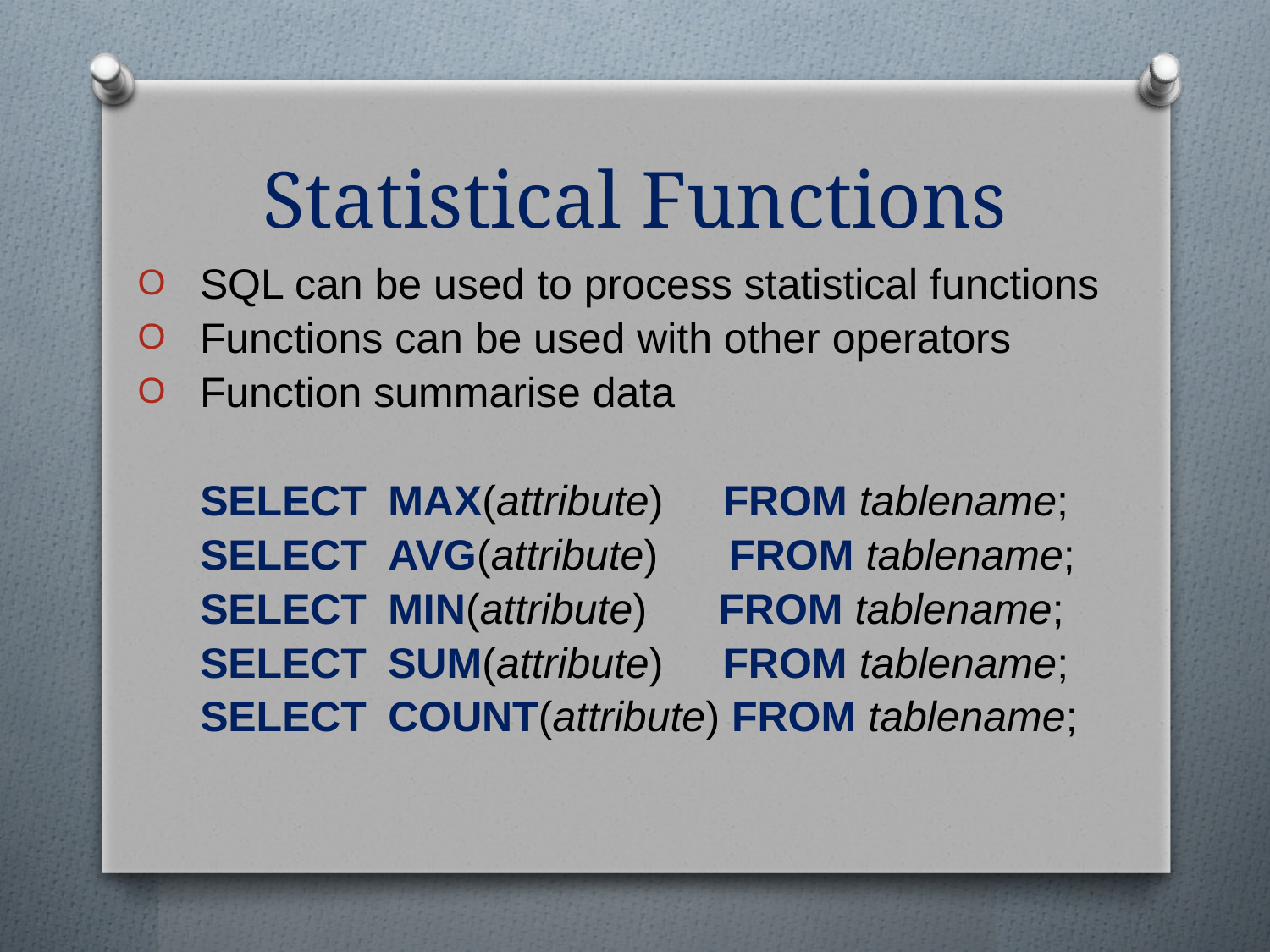

# Statistical Functions
SQL can be used to process statistical functions
Functions can be used with other operators
Function summarise data

SELECT 	MAX(attribute)     FROM tablename;
SELECT 	AVG(attribute)      FROM tablename;
SELECT 	MIN(attribute)      FROM tablename;
SELECT 	SUM(attribute)     FROM tablename;
SELECT 	COUNT(attribute) FROM tablename;